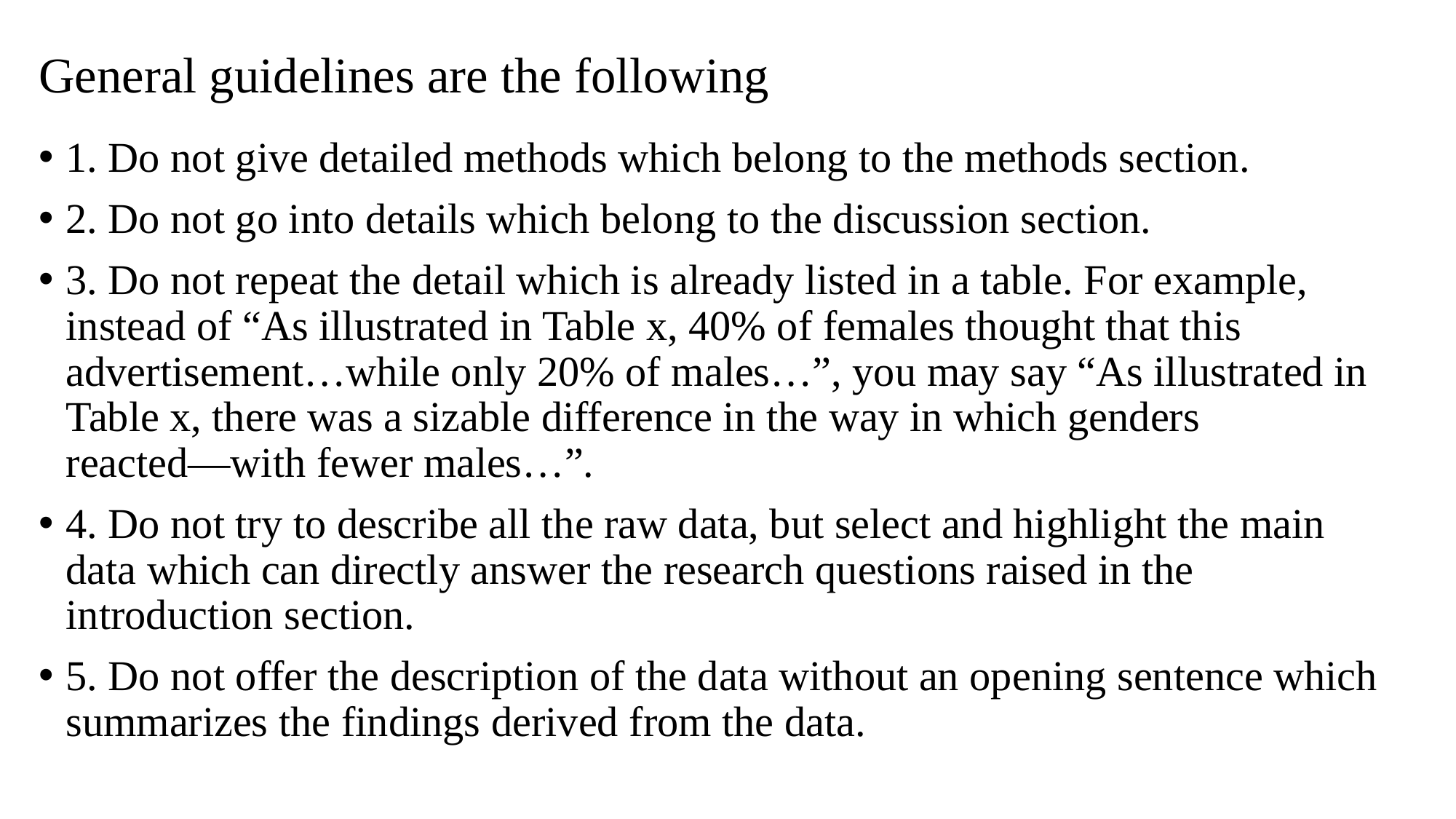

# General guidelines are the following
1. Do not give detailed methods which belong to the methods section.
2. Do not go into details which belong to the discussion section.
3. Do not repeat the detail which is already listed in a table. For example, instead of “As illustrated in Table x, 40% of females thought that this advertisement…while only 20% of males…”, you may say “As illustrated in Table x, there was a sizable difference in the way in which genders reacted―with fewer males…”.
4. Do not try to describe all the raw data, but select and highlight the main data which can directly answer the research questions raised in the introduction section.
5. Do not offer the description of the data without an opening sentence which summarizes the findings derived from the data.